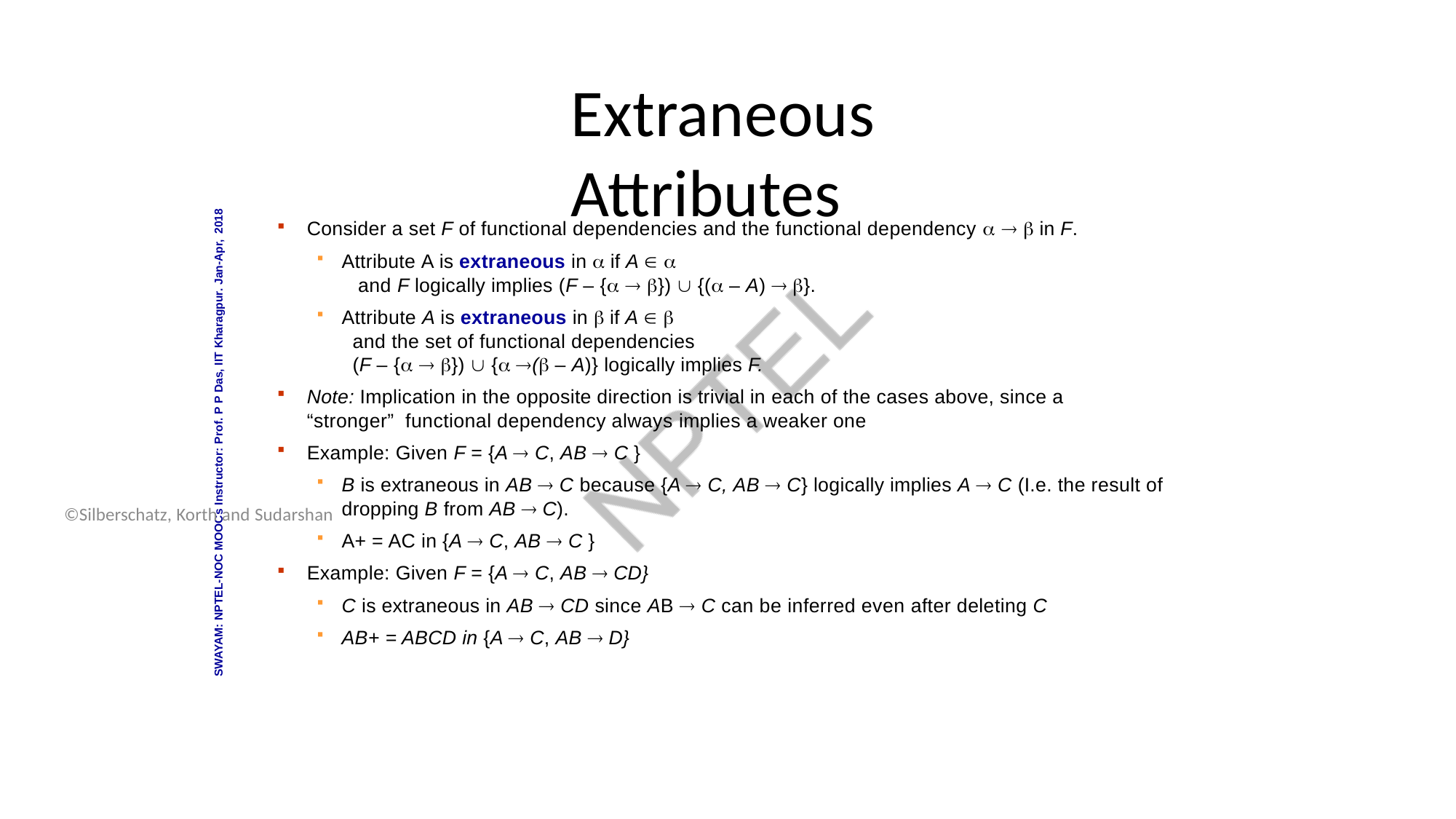

Database System Concepts - 6th Edition
16.11
©Silberschatz, Korth and Sudarshan
# Extraneous Attributes
SWAYAM: NPTEL-NOC MOOCs Instructor: Prof. P P Das, IIT Kharagpur. Jan-Apr, 2018
Consider a set F of functional dependencies and the functional dependency α → β in F.
Attribute A is extraneous in α if A ∈ α
and F logically implies (F – {α → β}) ∪ {(α – A) → β}.
Attribute A is extraneous in β if A ∈ β
and the set of functional dependencies
(F – {α → β}) ∪ {α →(β – A)} logically implies F.
Note: Implication in the opposite direction is trivial in each of the cases above, since a “stronger”  functional dependency always implies a weaker one
Example: Given F = {A → C, AB → C }
B is extraneous in AB → C because {A → C, AB → C} logically implies A → C (I.e. the result of  dropping B from AB → C).
A+ = AC in {A → C, AB → C }
Example: Given F = {A → C, AB → CD}
C is extraneous in AB → CD since AB → C can be inferred even after deleting C
AB+ = ABCD in {A → C, AB → D}